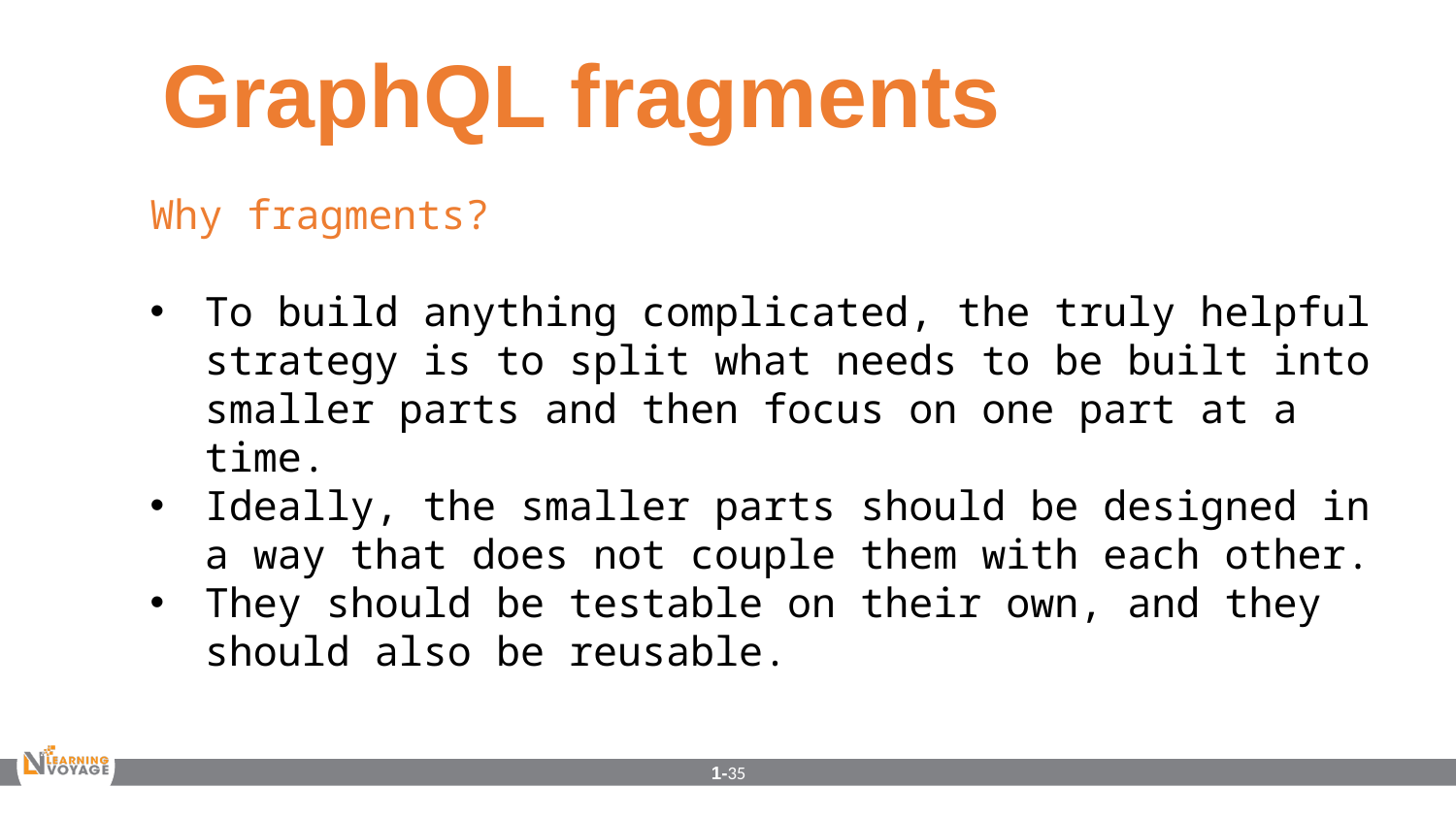

GraphQL fragments
Why fragments?

To build anything complicated, the truly helpful strategy is to split what needs to be built into smaller parts and then focus on one part at a time.
Ideally, the smaller parts should be designed in a way that does not couple them with each other.
They should be testable on their own, and they should also be reusable.
1-35